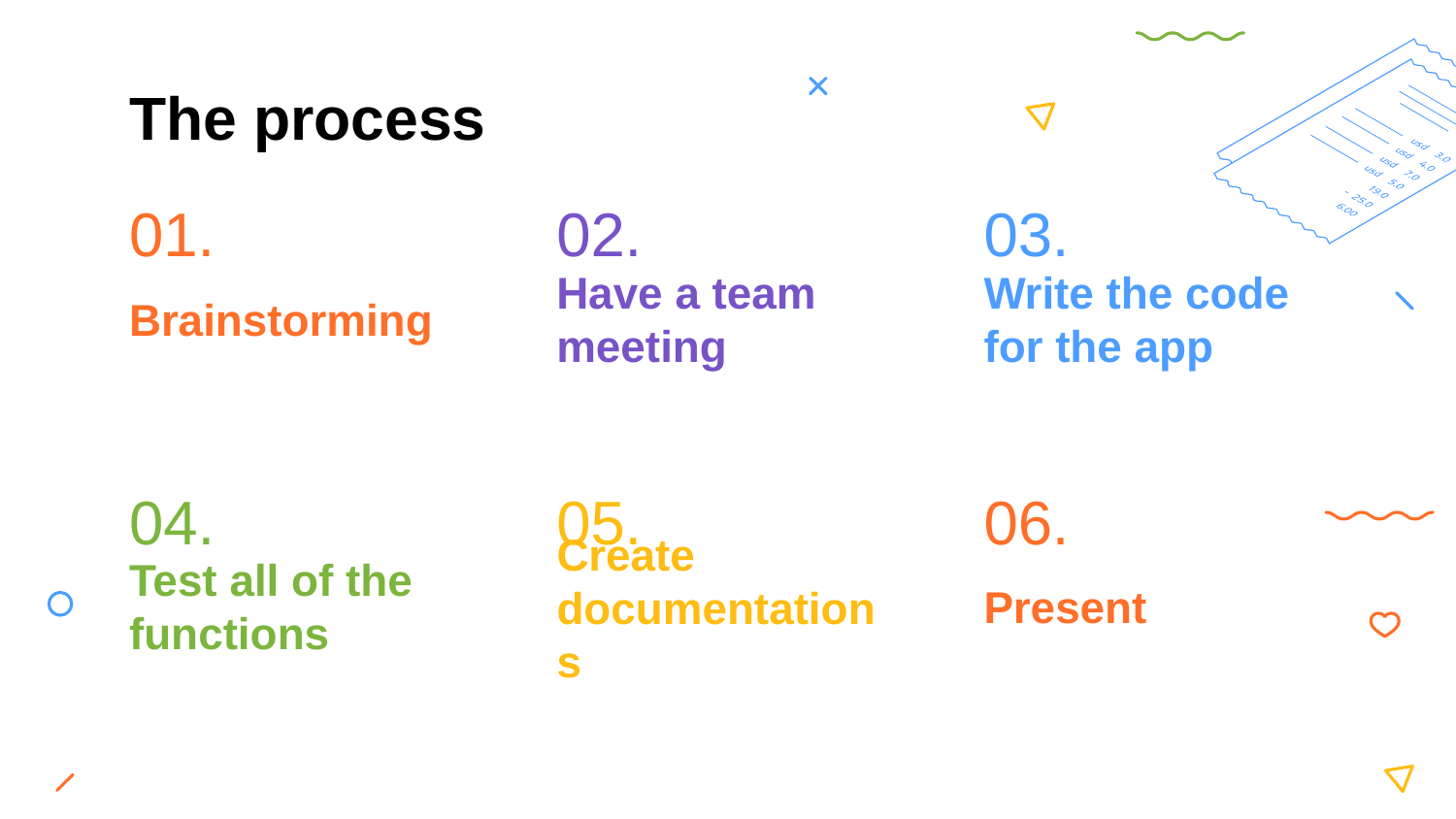

# The process
01.
02.
03.
Have a team meeting
Write the code for the app
Brainstorming
04.
05.
06.
Test all of the functions
Present
Create documentations